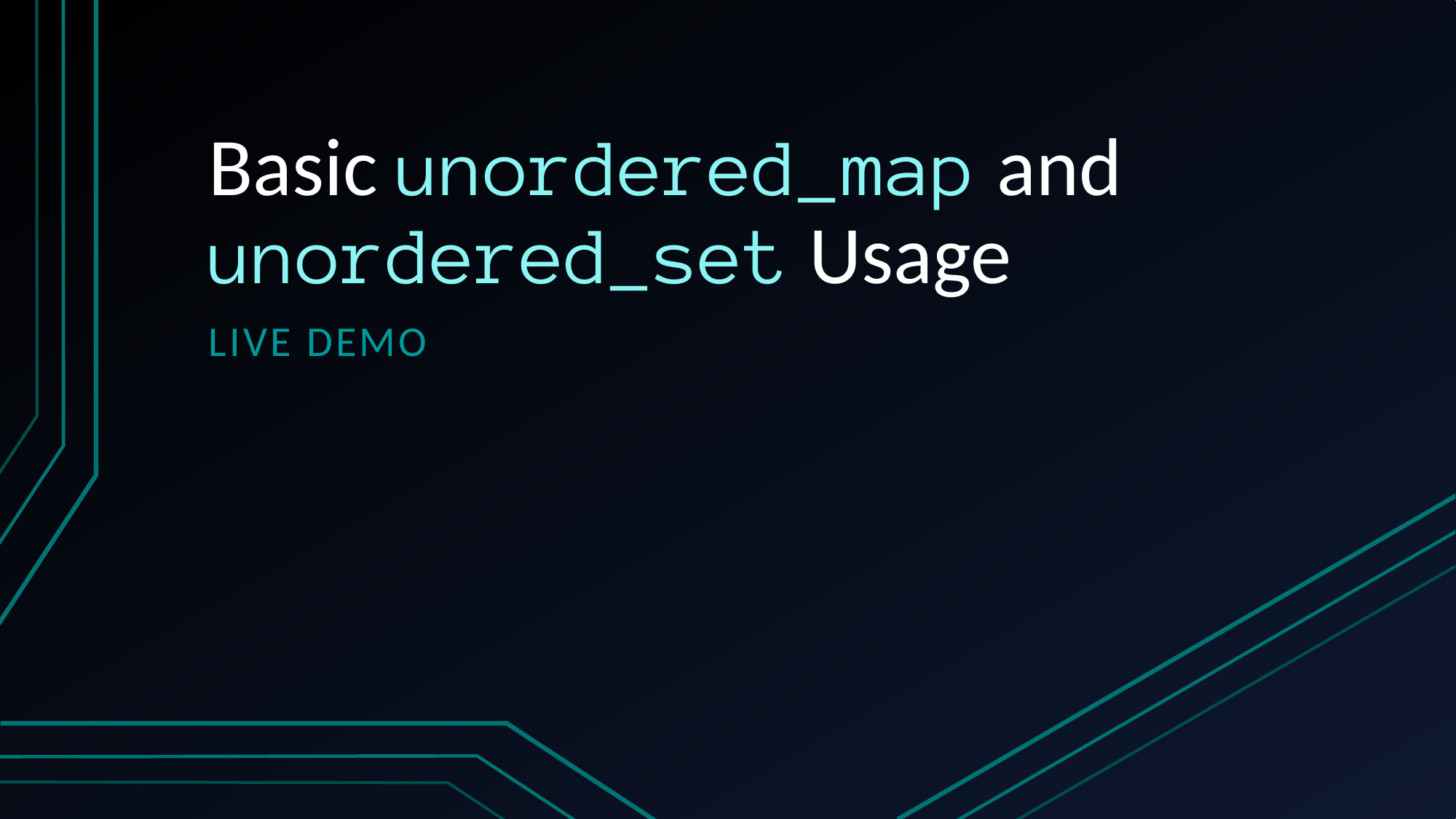

# Basic unordered_map and unordered_set Usage
Live Demo